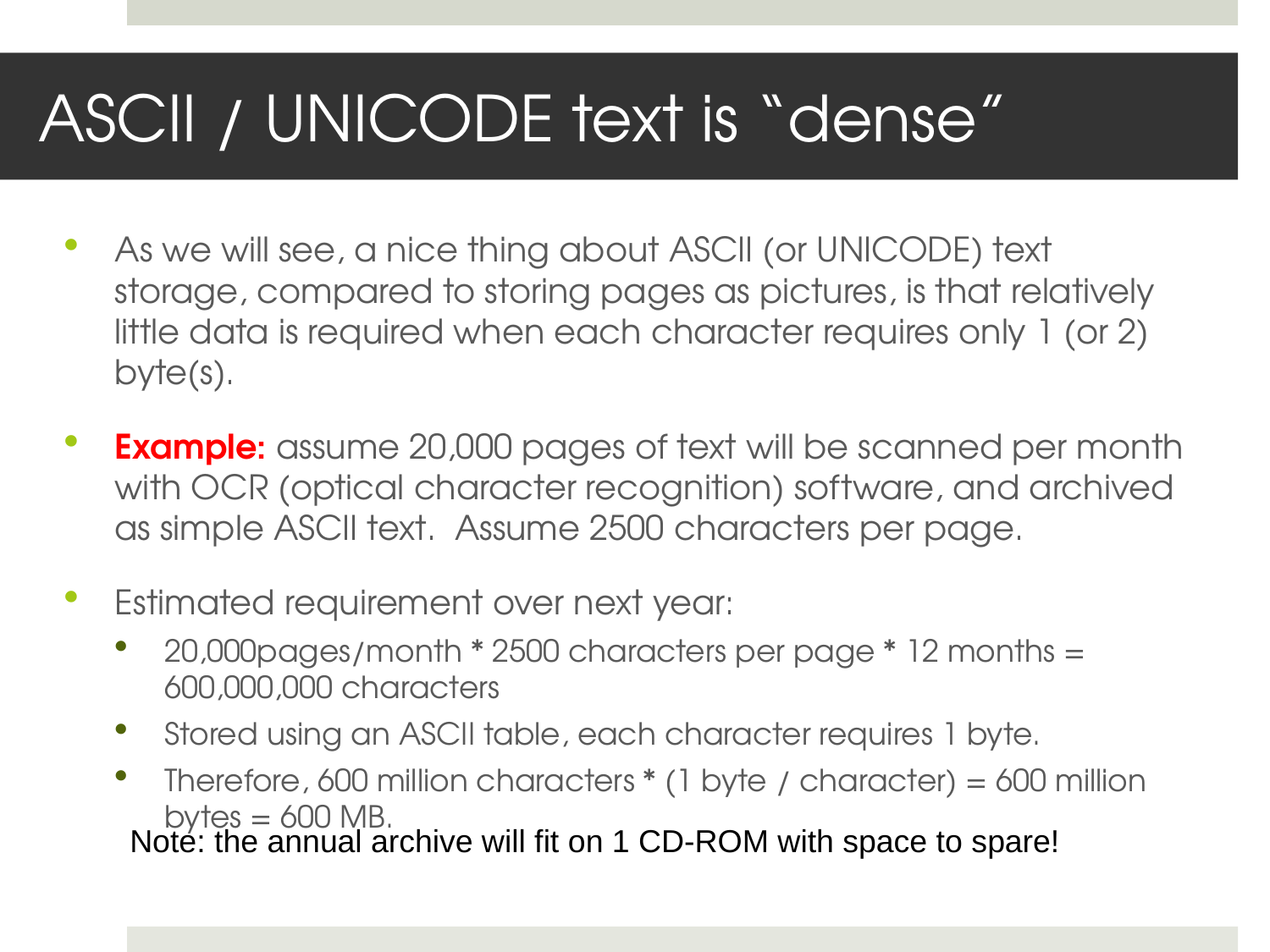

# ASCII / UNICODE text is “dense”
As we will see, a nice thing about ASCII (or UNICODE) text storage, compared to storing pages as pictures, is that relatively little data is required when each character requires only 1 (or 2) byte(s).
Example: assume 20,000 pages of text will be scanned per month with OCR (optical character recognition) software, and archived as simple ASCII text.  Assume 2500 characters per page.
Estimated requirement over next year:
20,000pages/month * 2500 characters per page * 12 months = 600,000,000 characters
Stored using an ASCII table, each character requires 1 byte.
Therefore, 600 million characters * (1 byte / character) = 600 million bytes = 600 MB.
Note: the annual archive will fit on 1 CD-ROM with space to spare!